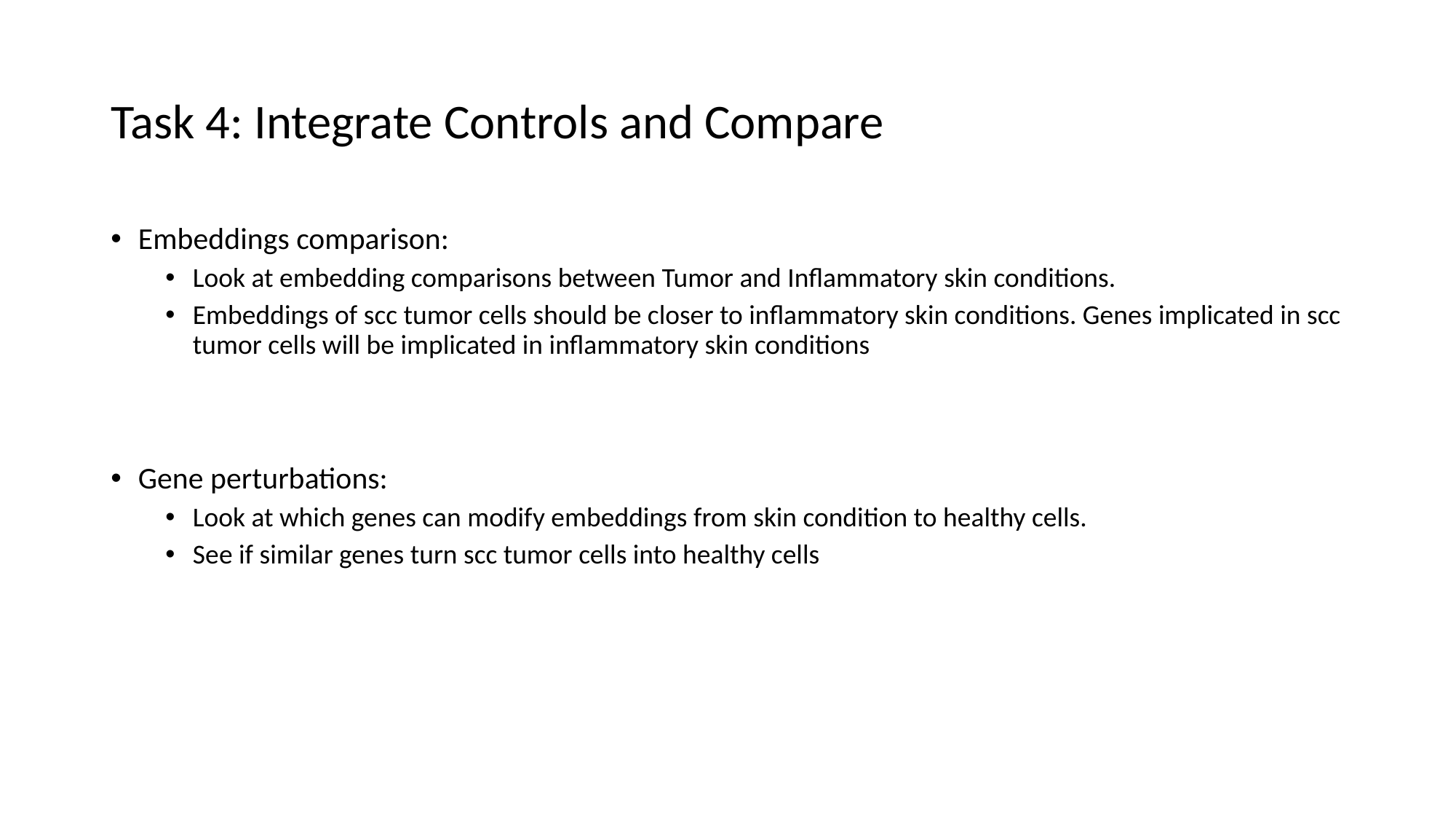

# Task 4: Integrate Controls and Compare
Embeddings comparison:
Look at embedding comparisons between Tumor and Inflammatory skin conditions.
Embeddings of scc tumor cells should be closer to inflammatory skin conditions. Genes implicated in scc tumor cells will be implicated in inflammatory skin conditions

Gene perturbations:
Look at which genes can modify embeddings from skin condition to healthy cells.
See if similar genes turn scc tumor cells into healthy cells